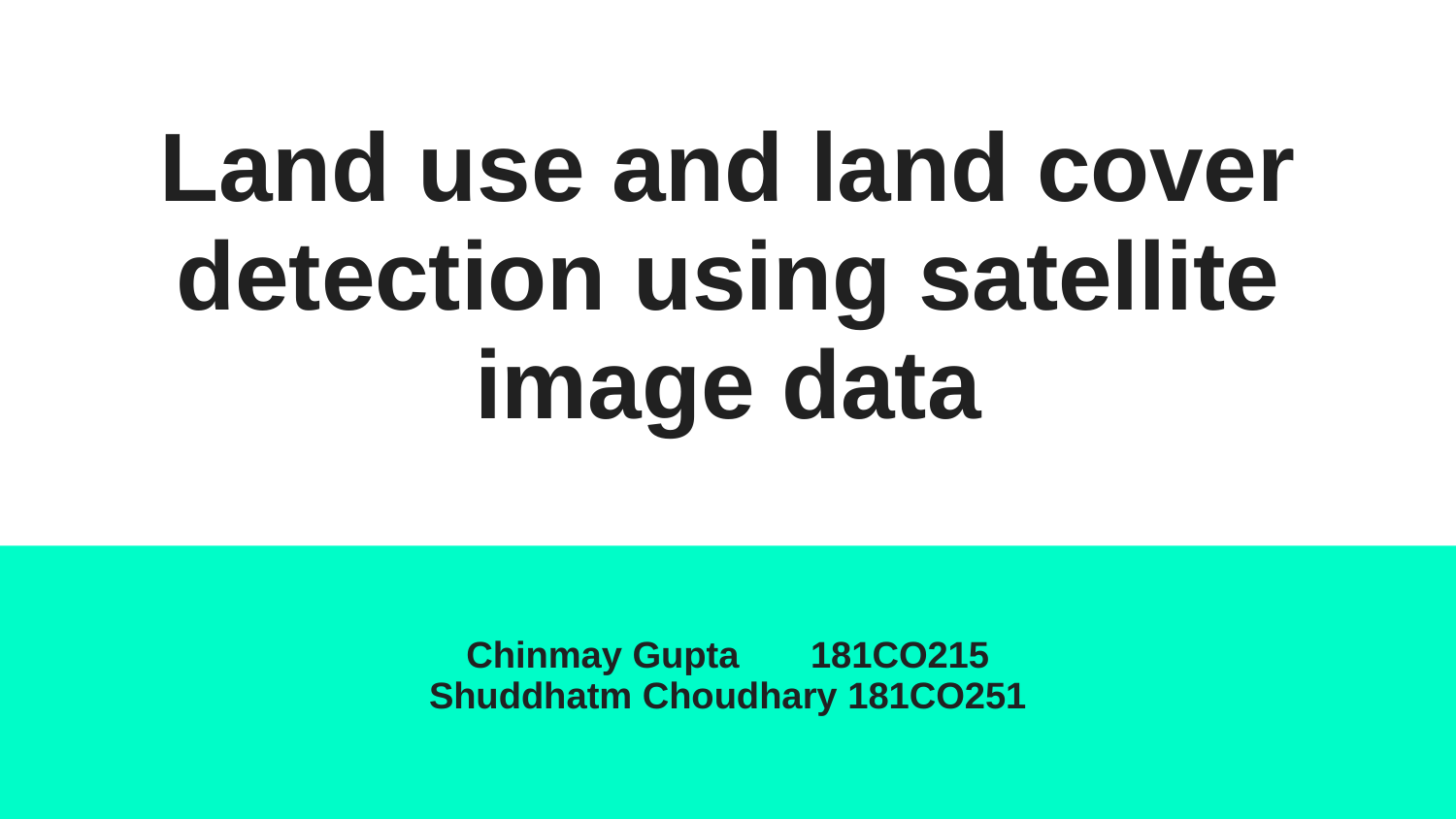

# Land use and land cover detection using satellite image data
Chinmay Gupta       181CO215
Shuddhatm Choudhary 181CO251